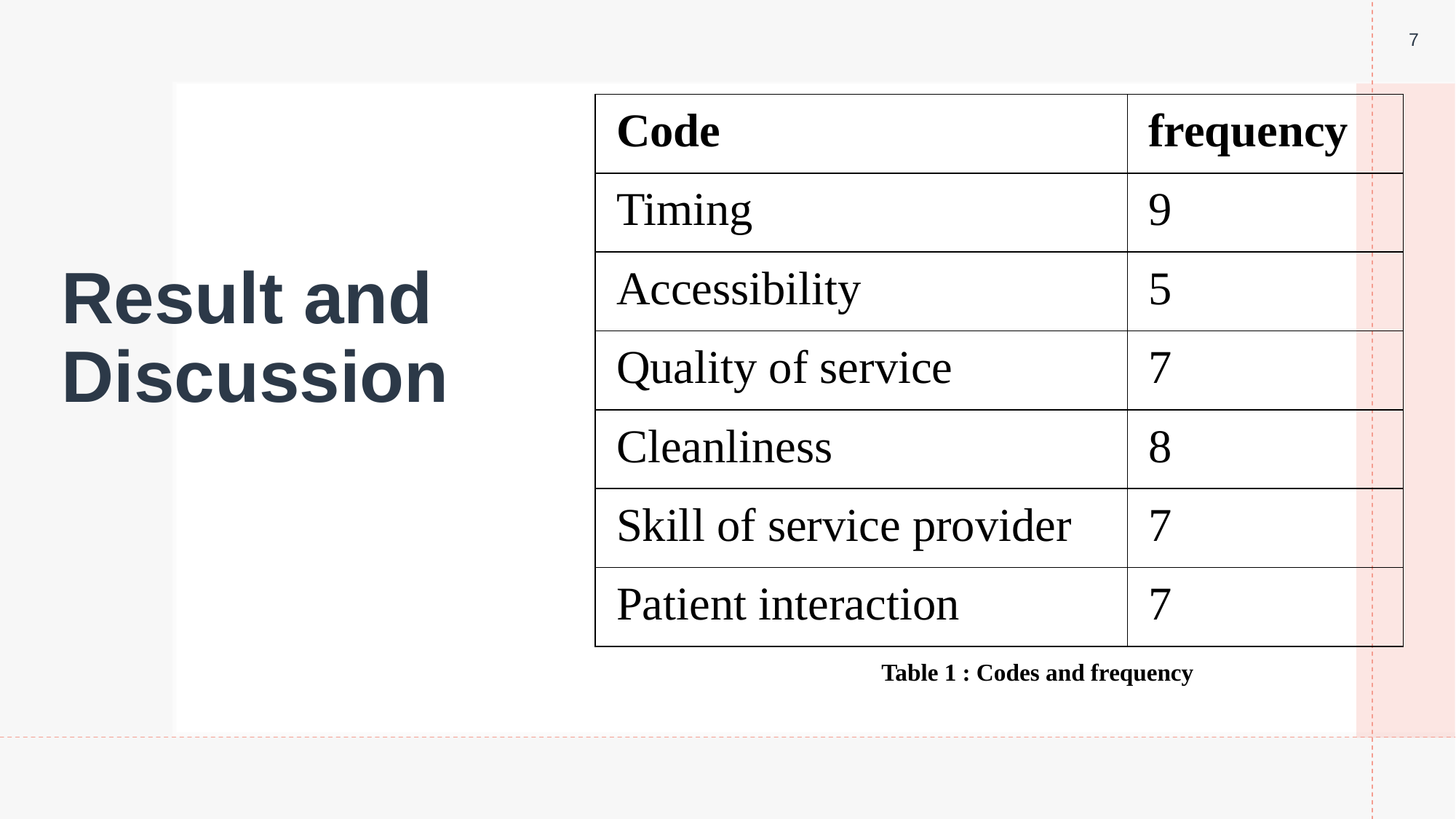

7

# Result and Discussion

| Code | frequency |
| --- | --- |
| Timing | 9 |
| Accessibility | 5 |
| Quality of service | 7 |
| Cleanliness | 8 |
| Skill of service provider | 7 |
| Patient interaction | 7 |
Table 1 : Codes and frequency